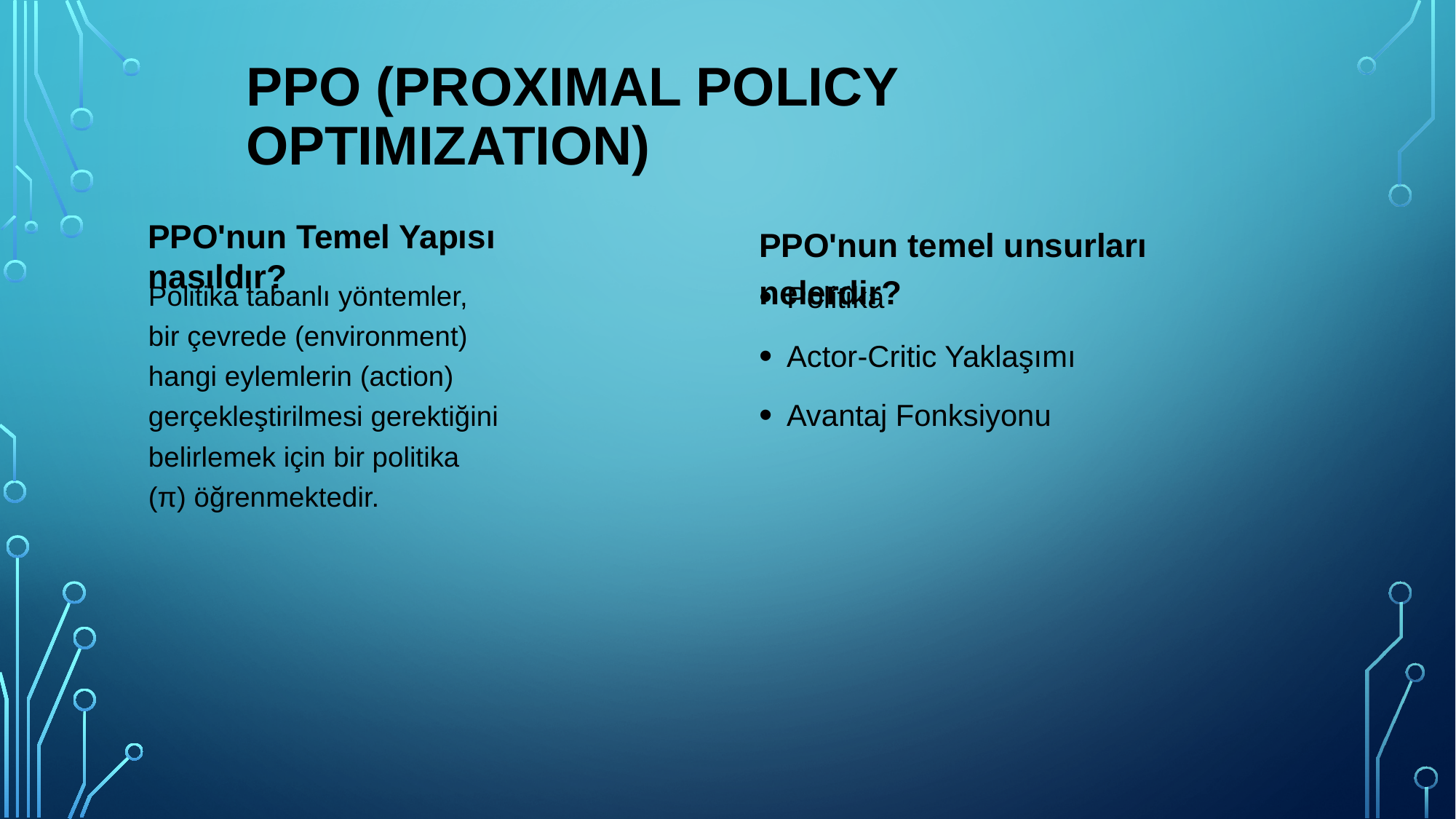

# Ppo (Proxımal Polıcy Optımızatıon)
PPO'nun Temel Yapısı nasıldır?
PPO'nun temel unsurları nelerdir?
Politika tabanlı yöntemler, bir çevrede (environment) hangi eylemlerin (action) gerçekleştirilmesi gerektiğini belirlemek için bir politika (π) öğrenmektedir.
Politika
Actor-Critic Yaklaşımı
Avantaj Fonksiyonu